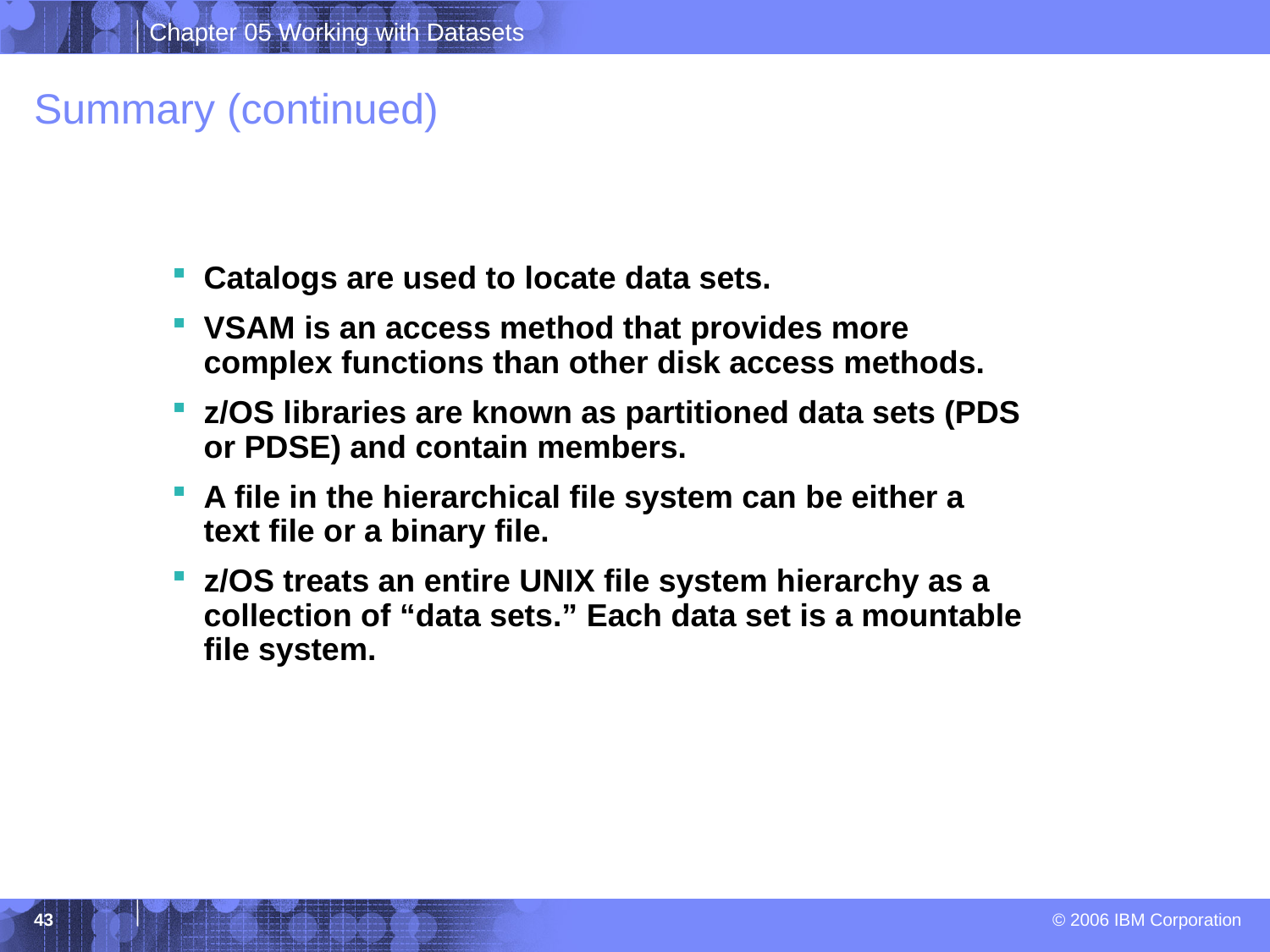

# Summary (continued)
Catalogs are used to locate data sets.
VSAM is an access method that provides more complex functions than other disk access methods.
z/OS libraries are known as partitioned data sets (PDS or PDSE) and contain members.
A file in the hierarchical file system can be either a text file or a binary file.
z/OS treats an entire UNIX file system hierarchy as a collection of “data sets.” Each data set is a mountable file system.

43